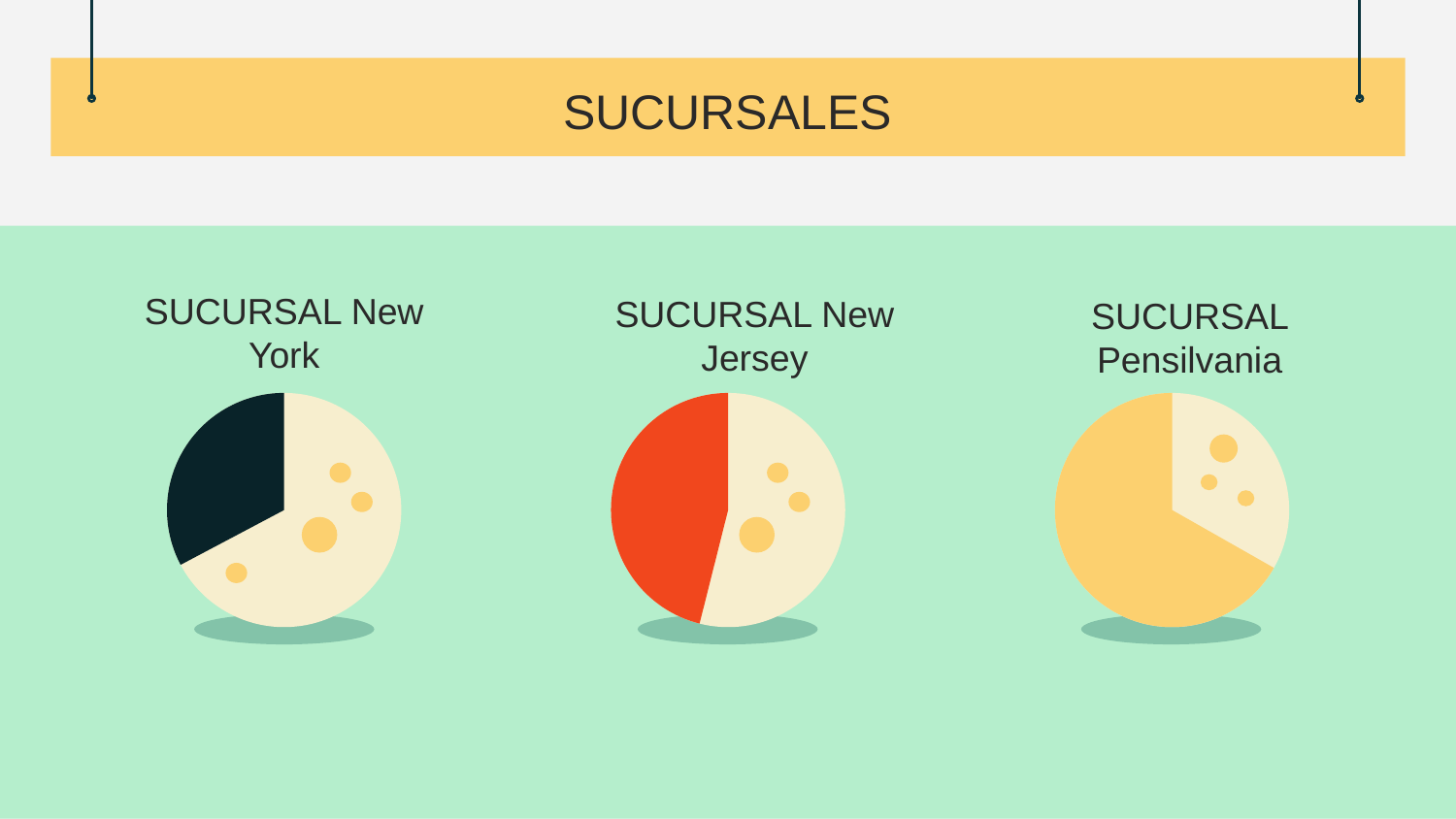

# SUCURSALES
SUCURSAL Pensilvania
SUCURSAL New York
SUCURSAL New Jersey